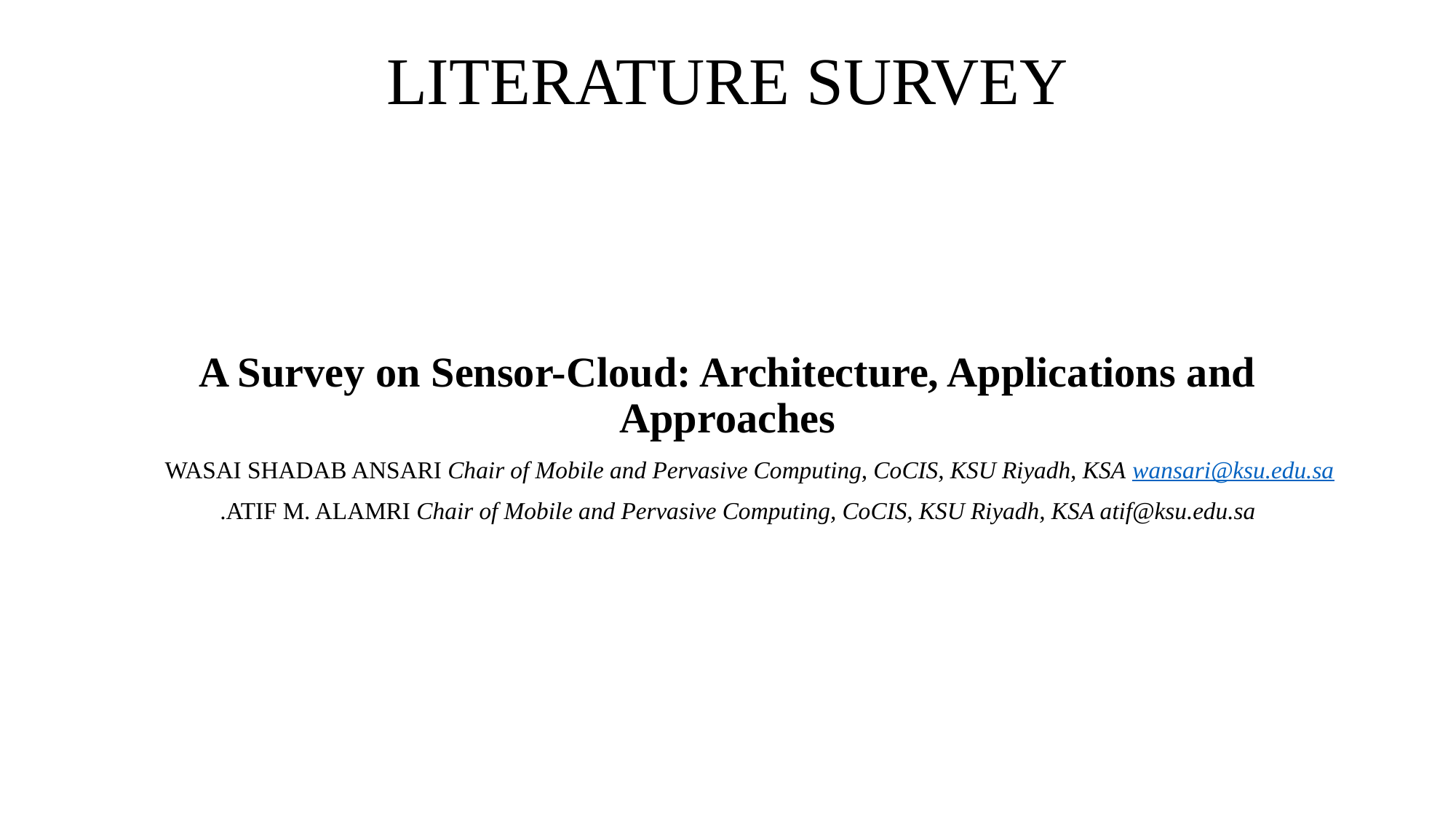

# LITERATURE SURVEY

A Survey on Sensor-Cloud: Architecture, Applications and Approaches
         WASAI SHADAB ANSARI Chair of Mobile and Pervasive Computing, CoCIS, KSU Riyadh, KSA wansari@ksu.edu.sa
	.ATIF M. ALAMRI Chair of Mobile and Pervasive Computing, CoCIS, KSU Riyadh, KSA atif@ksu.edu.sa